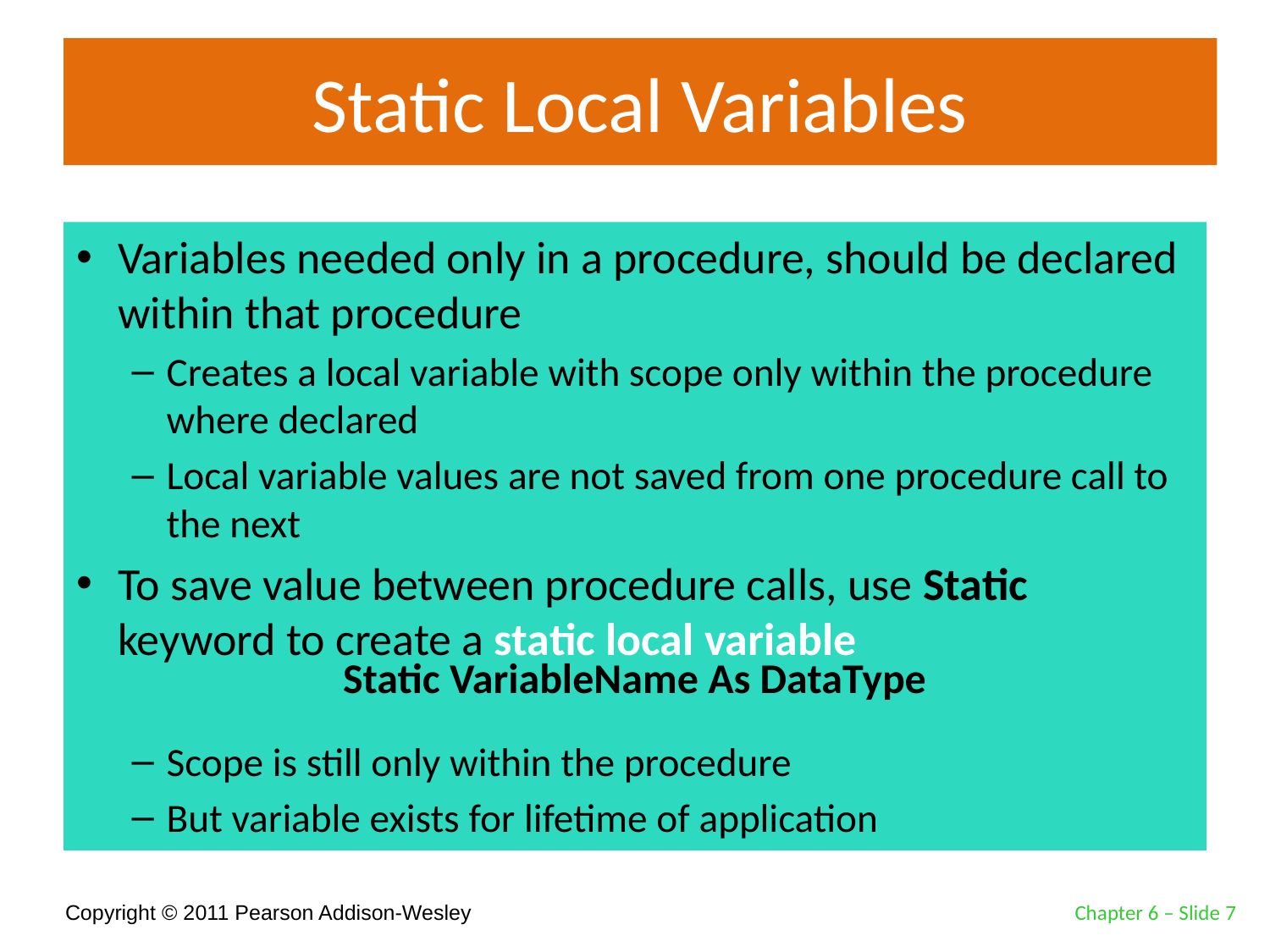

# Static Local Variables
Variables needed only in a procedure, should be declared within that procedure
Creates a local variable with scope only within the procedure where declared
Local variable values are not saved from one procedure call to the next
To save value between procedure calls, use Static keyword to create a static local variable

Scope is still only within the procedure
But variable exists for lifetime of application

Static VariableName As DataType
Chapter 6 – Slide 7